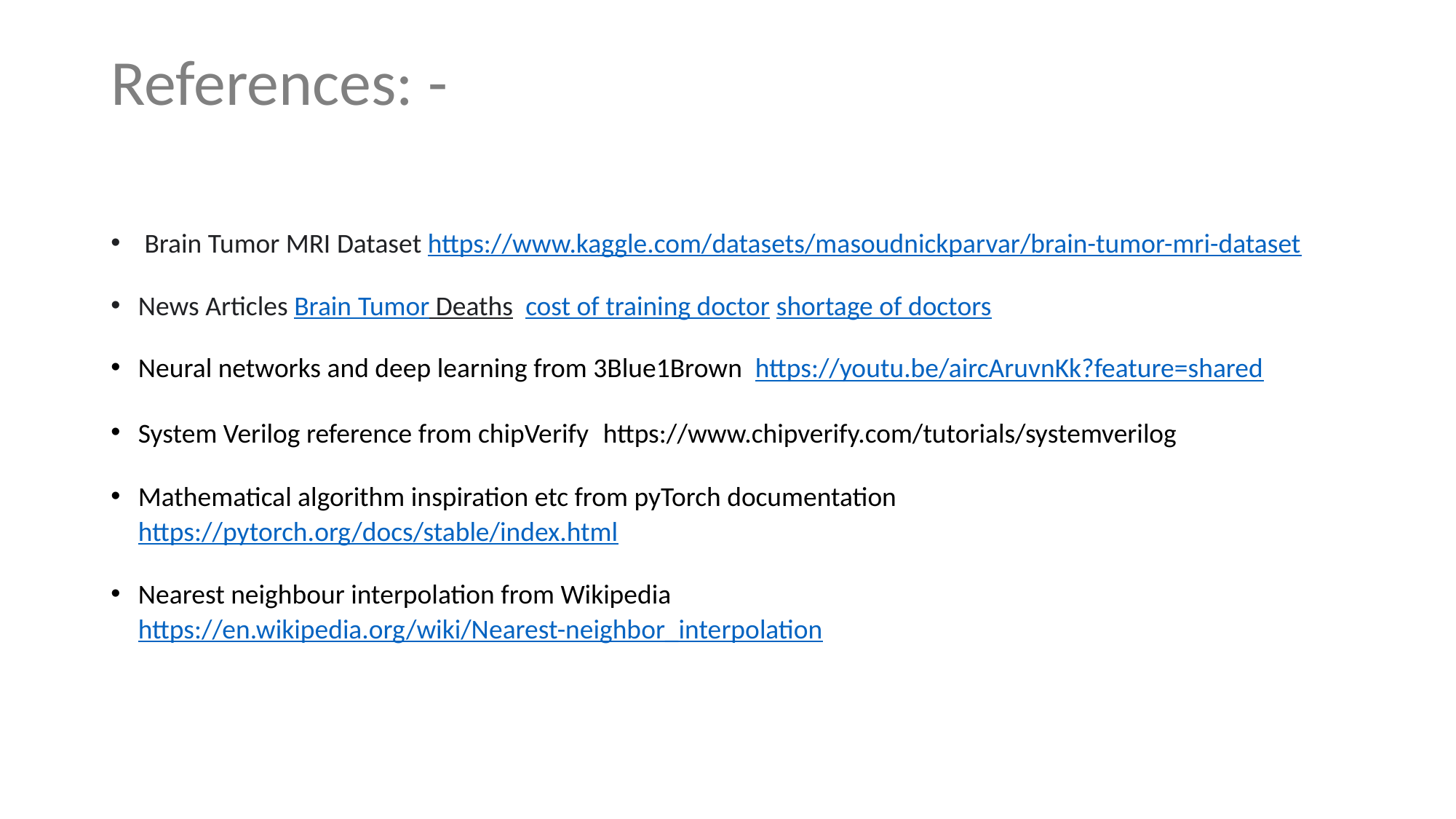

# References: -
 Brain Tumor MRI Dataset https://www.kaggle.com/datasets/masoudnickparvar/brain-tumor-mri-dataset
News Articles Brain Tumor Deaths  cost of training doctor shortage of doctors
Neural networks and deep learning from 3Blue1Brown  https://youtu.be/aircAruvnKk?feature=shared
System Verilog reference from chipVerify  https://www.chipverify.com/tutorials/systemverilog
Mathematical algorithm inspiration etc from pyTorch documentation https://pytorch.org/docs/stable/index.html
Nearest neighbour interpolation from Wikipedia https://en.wikipedia.org/wiki/Nearest-neighbor_interpolation